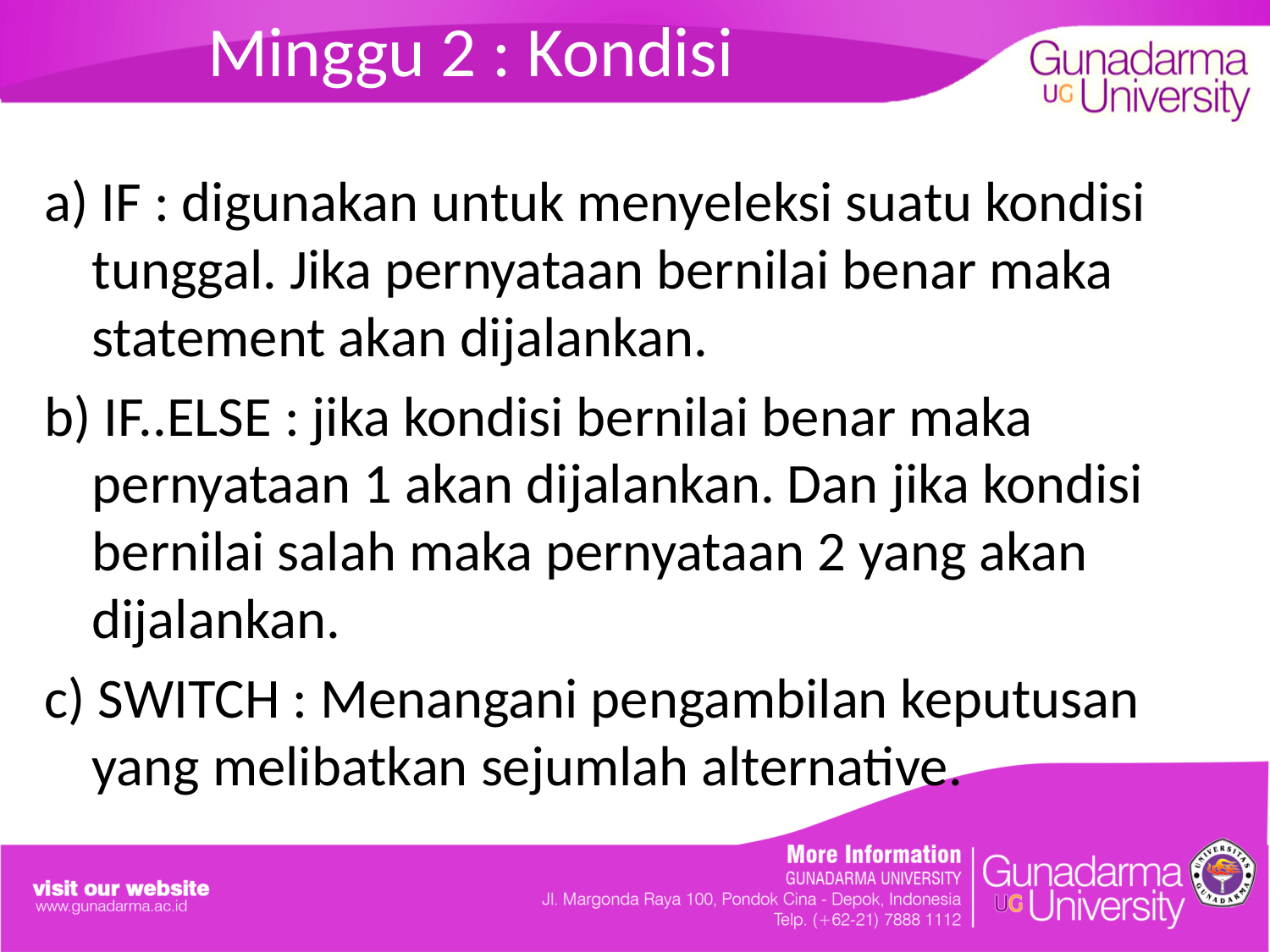

# Minggu 2 : Kondisi
a) IF : digunakan untuk menyeleksi suatu kondisi tunggal. Jika pernyataan bernilai benar maka statement akan dijalankan.
b) IF..ELSE : jika kondisi bernilai benar maka pernyataan 1 akan dijalankan. Dan jika kondisi bernilai salah maka pernyataan 2 yang akan dijalankan.
c) SWITCH : Menangani pengambilan keputusan yang melibatkan sejumlah alternative.